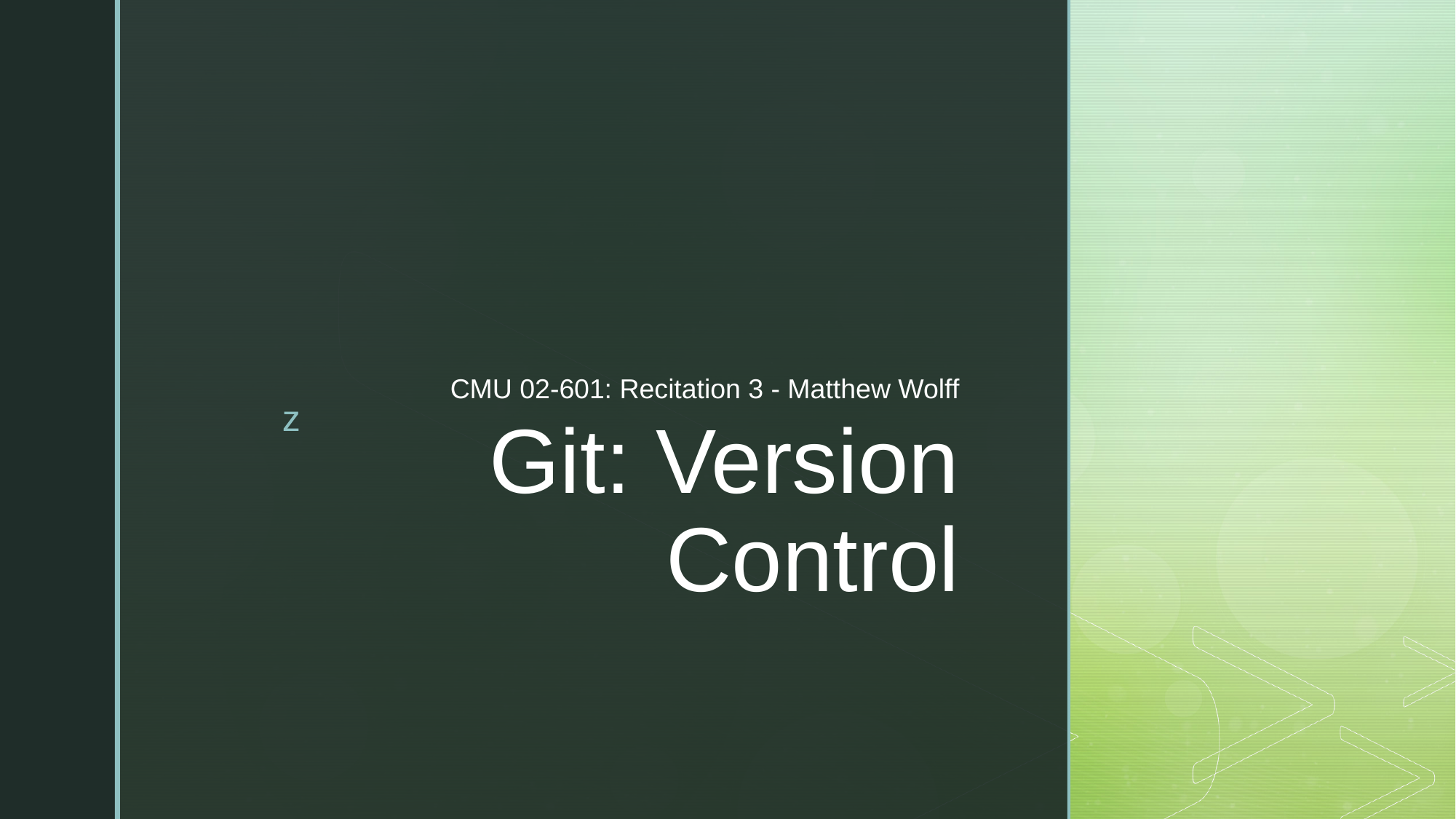

CMU 02-601: Recitation 3 - Matthew Wolff
# Git: Version Control